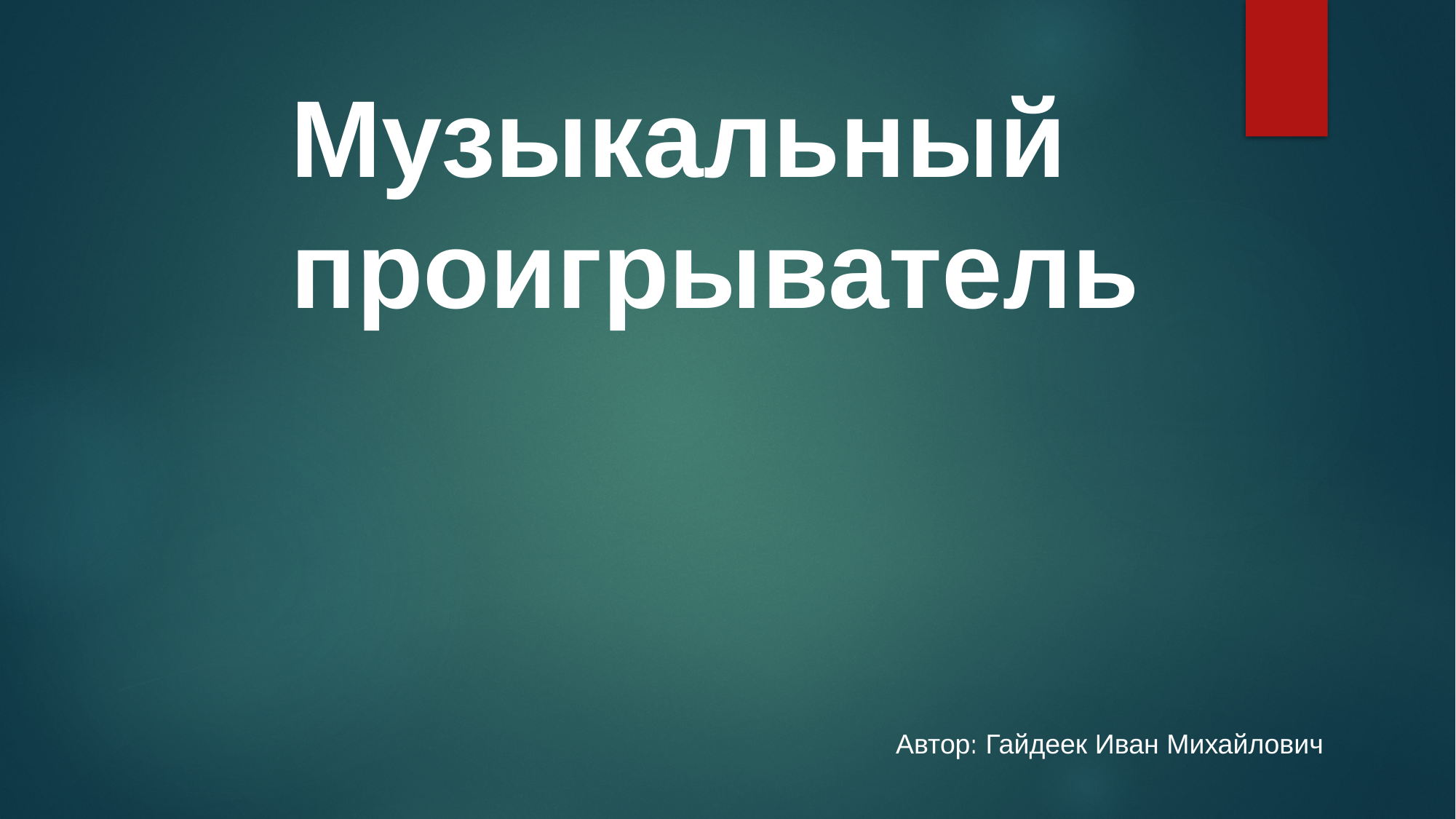

# Музыкальный проигрыватель
Автор: Гайдеек Иван Михайлович